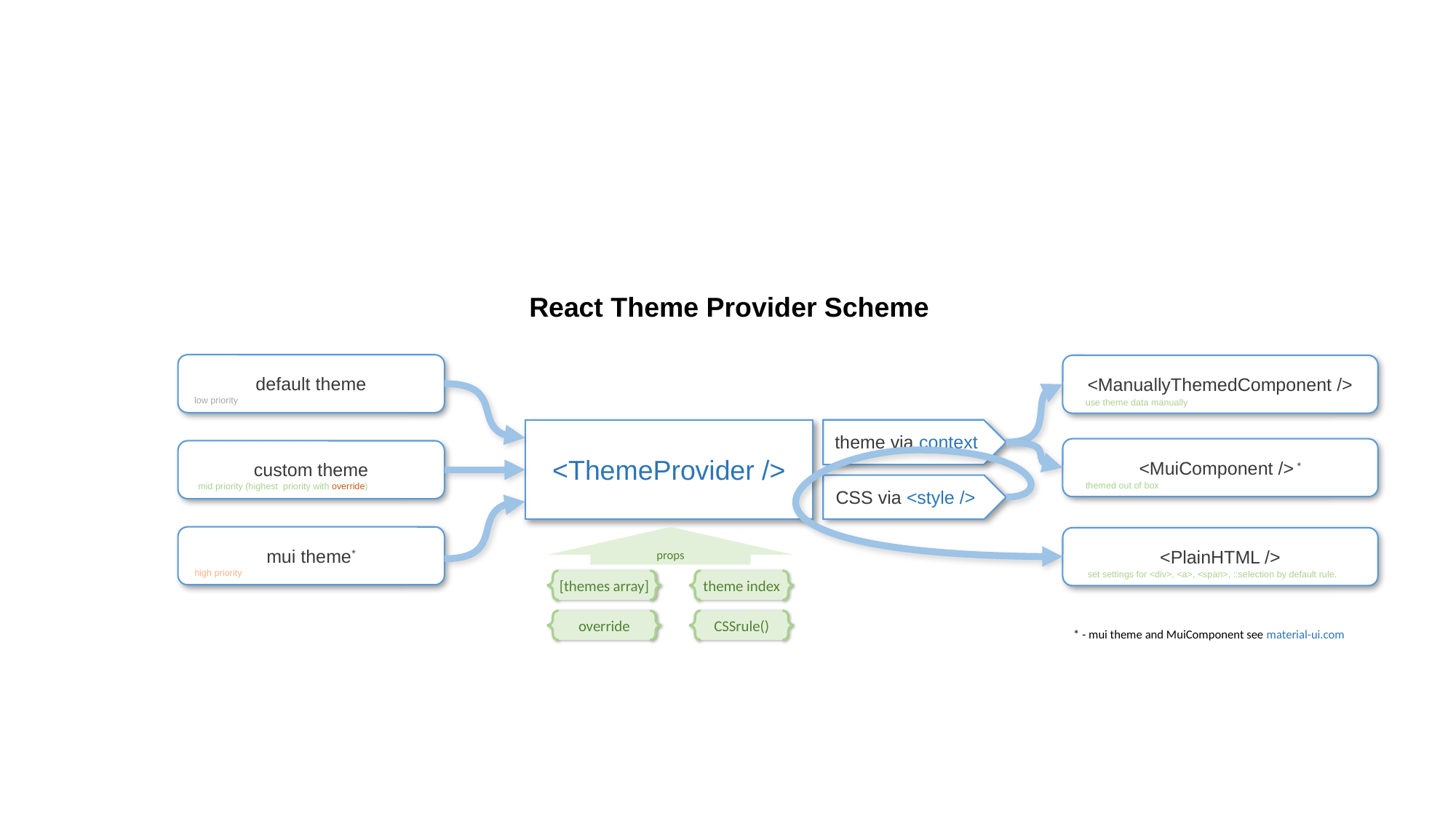

React Theme Provider Scheme

default theme
<ManuallyThemedComponent />
low priority
use theme data manually

<ThemeProvider />
theme via context
<MuiComponent /> *

custom theme
themed out of box

mid priority (highest  priority with override)
CSS via <style />

mui theme*
props
<PlainHTML />
high priority
set settings for <div>, <a>, <span>, ::selection by default rule.

[themes array]

theme index

override

CSSrule()
* - mui theme and MuiComponent see material-ui.com